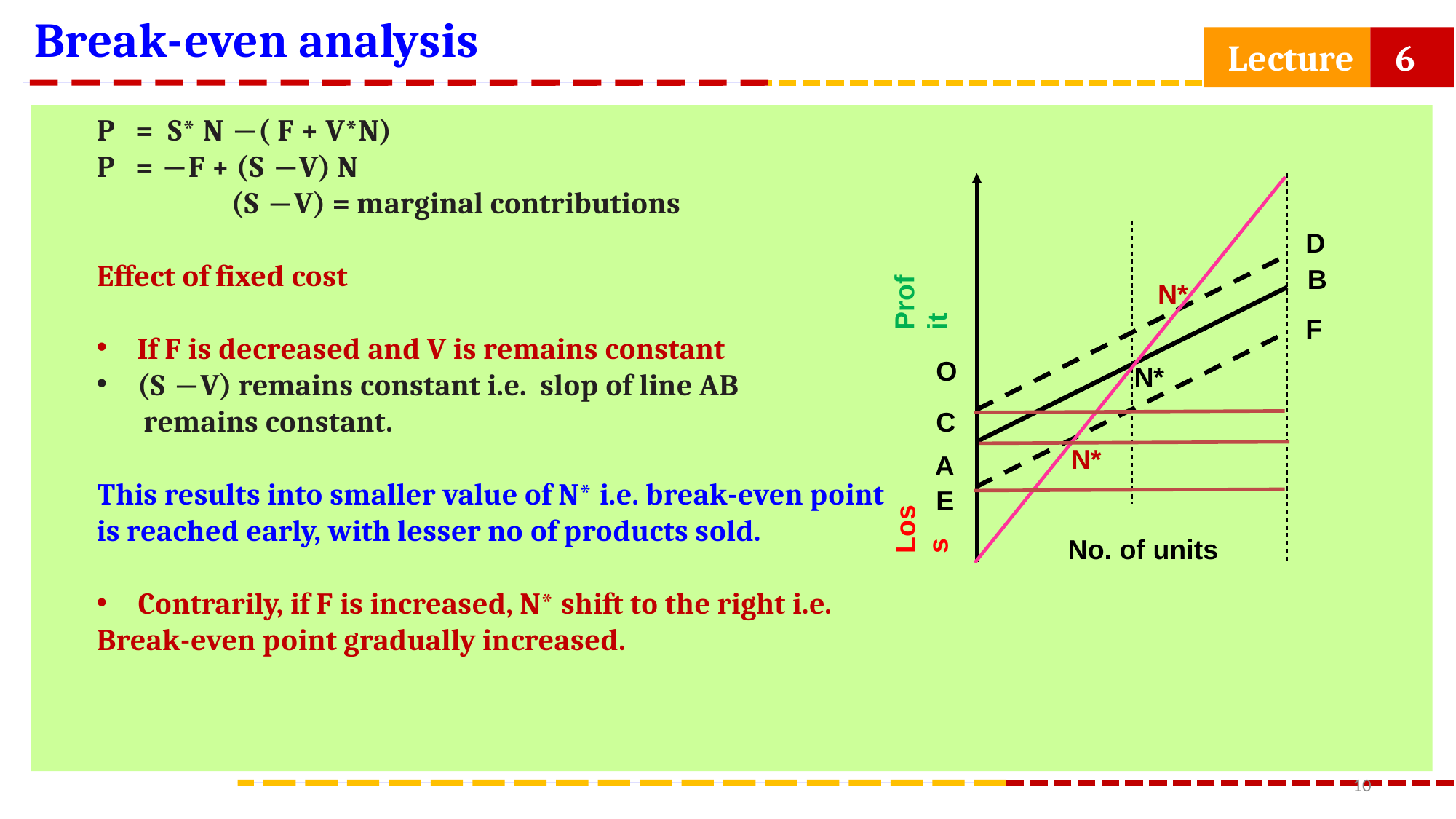

Break-even analysis

  Lecture     6

P   =  S* N   ̶  ( F + V*N)
P   =   ̶  F + (S   ̶  V) N
                    (S   ̶  V) = marginal contributions

Effect of fixed cost

If F is decreased and V is remains constant
(S   ̶  V) remains constant i.e.  slop of line AB
       remains constant.

This results into smaller value of N* i.e. break-even point
is reached early, with lesser no of products sold.

Contrarily, if F is increased, N* shift to the right i.e.
Break-even point gradually increased.

Profit
B
O
N*
A
No. of units
D
N*
F
C
N*
E
Loss
10